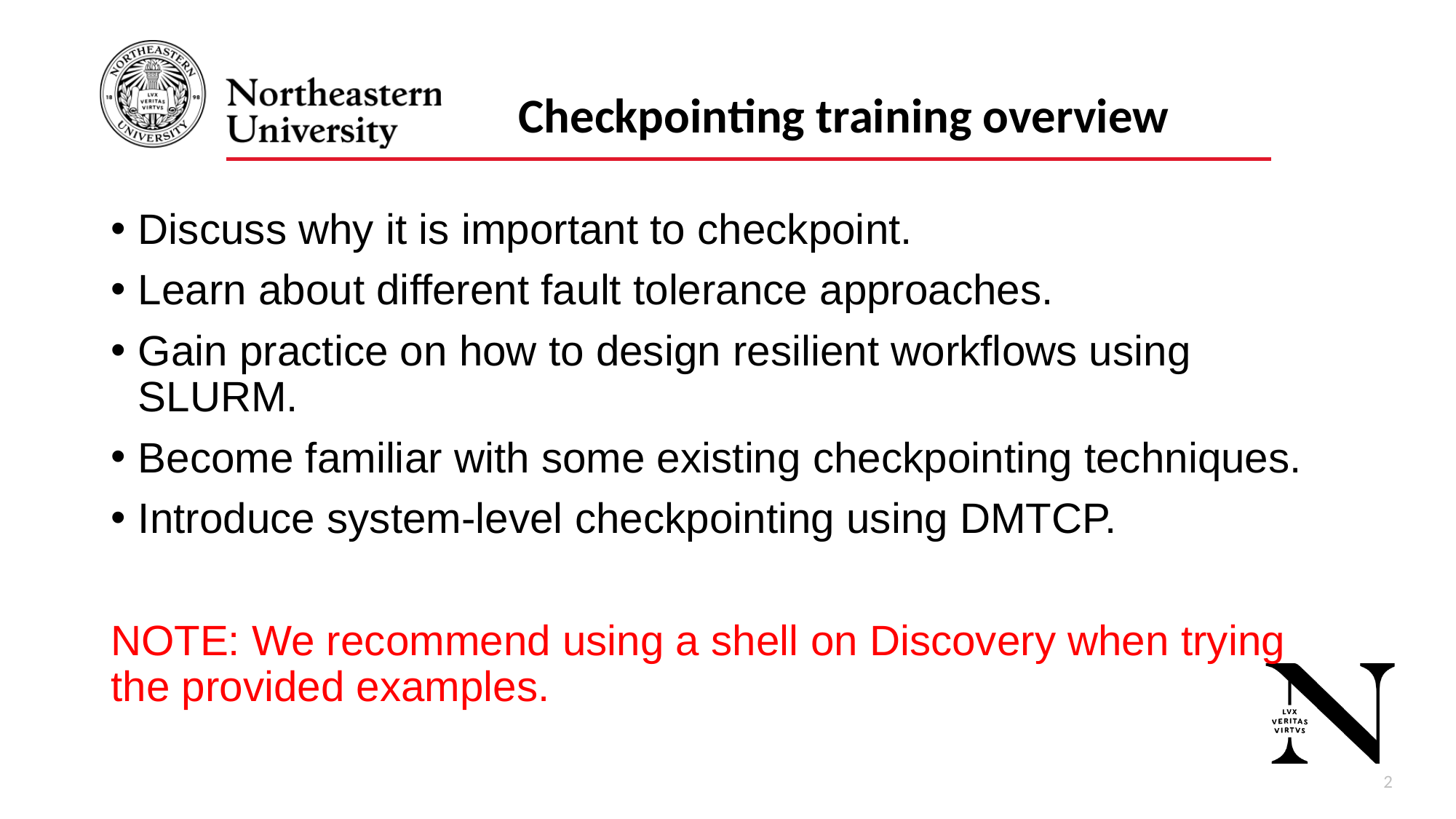

Checkpointing training overview
Discuss why it is important to checkpoint.
Learn about different fault tolerance approaches.
Gain practice on how to design resilient workflows using SLURM.
Become familiar with some existing checkpointing techniques.
Introduce system-level checkpointing using DMTCP.

NOTE: We recommend using a shell on Discovery when trying the provided examples.

2